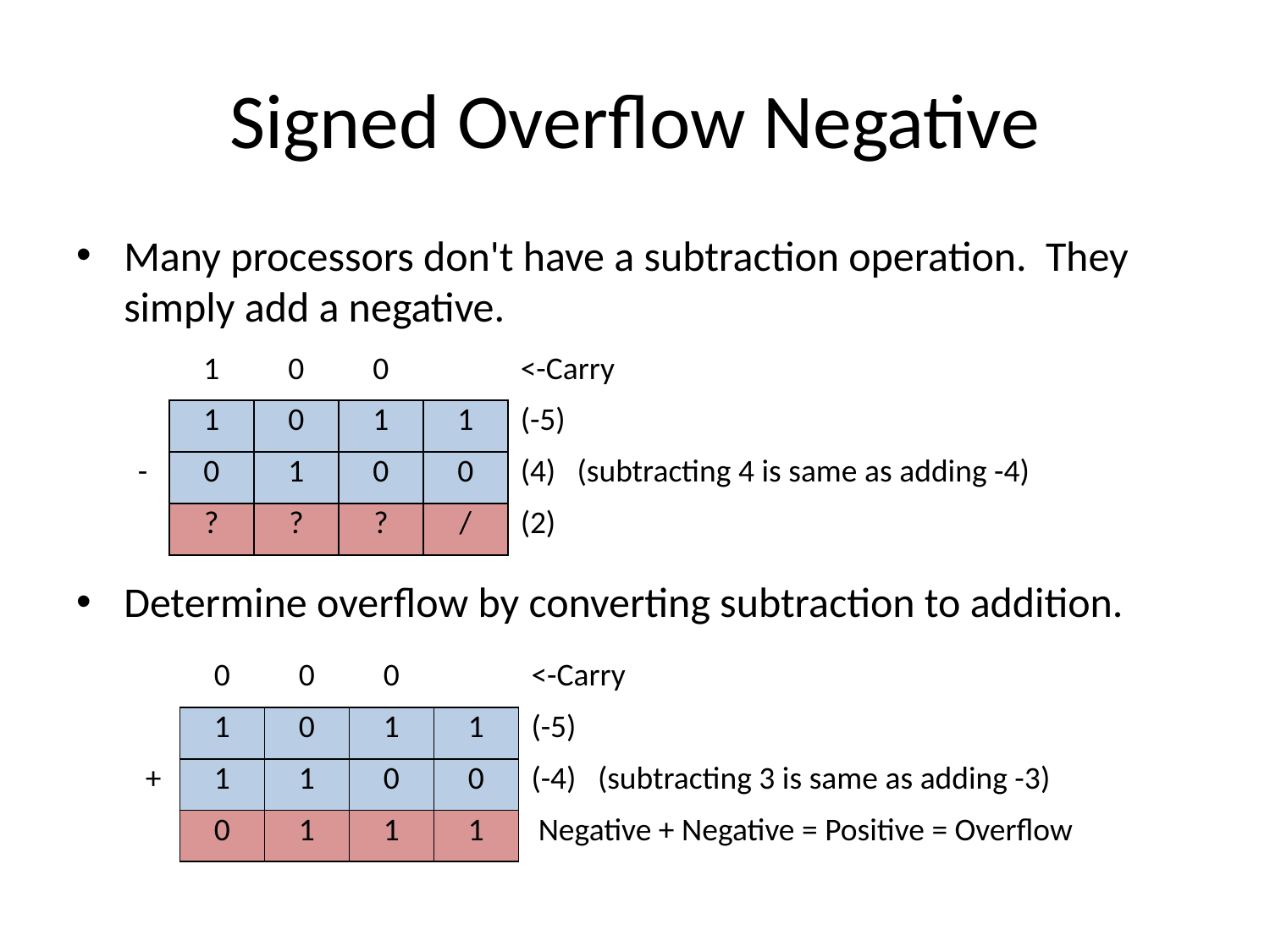

# Signed Overflow Negative
Many processors don't have a subtraction operation.  They simply add a negative.

Determine overflow by converting subtraction to addition.

|  | 1 | 0 | 0 |  | <-Carry |
| --- | --- | --- | --- | --- | --- |
|  | 1 | 0 | 1 | 1 | (-5) |
| - | 0 | 1 | 0 | 0 | (4) (subtracting 4 is same as adding -4) |
|  | ? | ? | ? | / | (2) |
|  | 0 | 0 | 0 |  | <-Carry |
| --- | --- | --- | --- | --- | --- |
|  | 1 | 0 | 1 | 1 | (-5) |
| + | 1 | 1 | 0 | 0 | (-4) (subtracting 3 is same as adding -3) |
|  | 0 | 1 | 1 | 1 | Negative + Negative = Positive = Overflow |